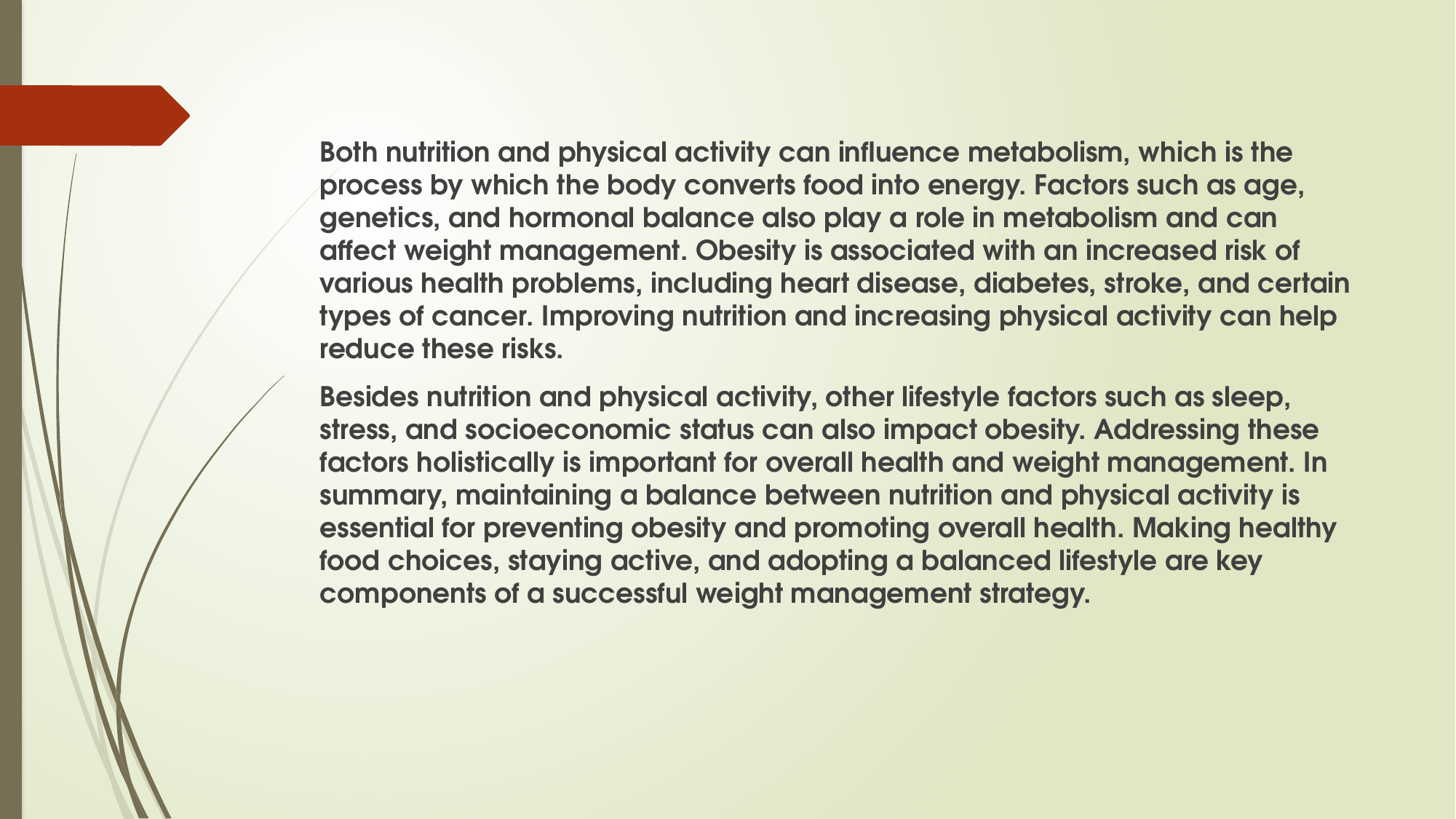

Both nutrition and physical activity can influence metabolism, which is the process by which the body converts food into energy. Factors such as age, genetics, and hormonal balance also play a role in metabolism and can affect weight management. Obesity is associated with an increased risk of various health problems, including heart disease, diabetes, stroke, and certain types of cancer. Improving nutrition and increasing physical activity can help reduce these risks.
Besides nutrition and physical activity, other lifestyle factors such as sleep, stress, and socioeconomic status can also impact obesity. Addressing these factors holistically is important for overall health and weight management. In summary, maintaining a balance between nutrition and physical activity is essential for preventing obesity and promoting overall health. Making healthy food choices, staying active, and adopting a balanced lifestyle are key components of a successful weight management strategy.